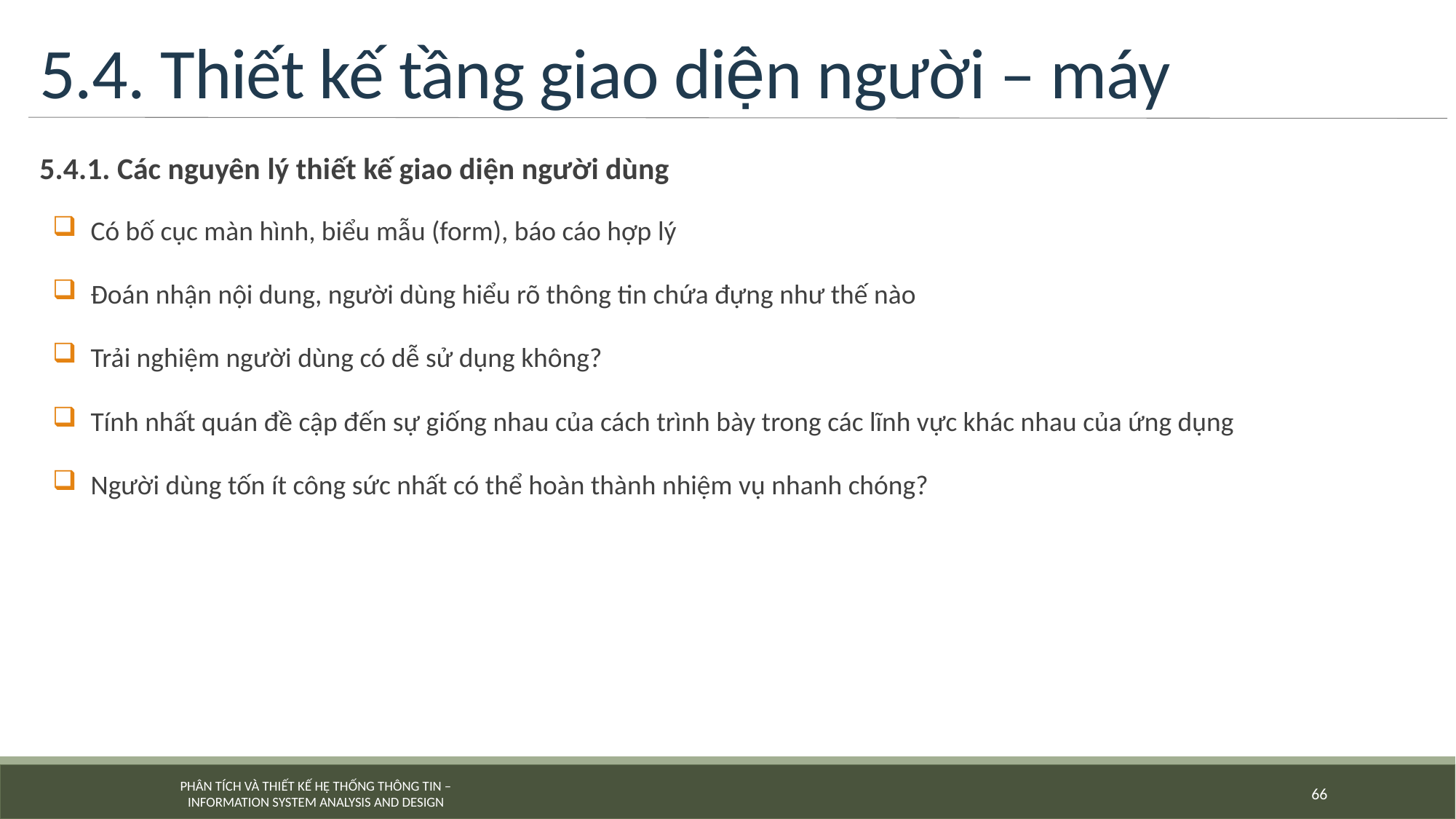

# 5.4. Thiết kế tầng giao diện người – máy
5.4.1. Các nguyên lý thiết kế giao diện người dùng
Có bố cục màn hình, biểu mẫu (form), báo cáo hợp lý
Đoán nhận nội dung, người dùng hiểu rõ thông tin chứa đựng như thế nào
Trải nghiệm người dùng có dễ sử dụng không?
Tính nhất quán đề cập đến sự giống nhau của cách trình bày trong các lĩnh vực khác nhau của ứng dụng
Người dùng tốn ít công sức nhất có thể hoàn thành nhiệm vụ nhanh chóng?
66